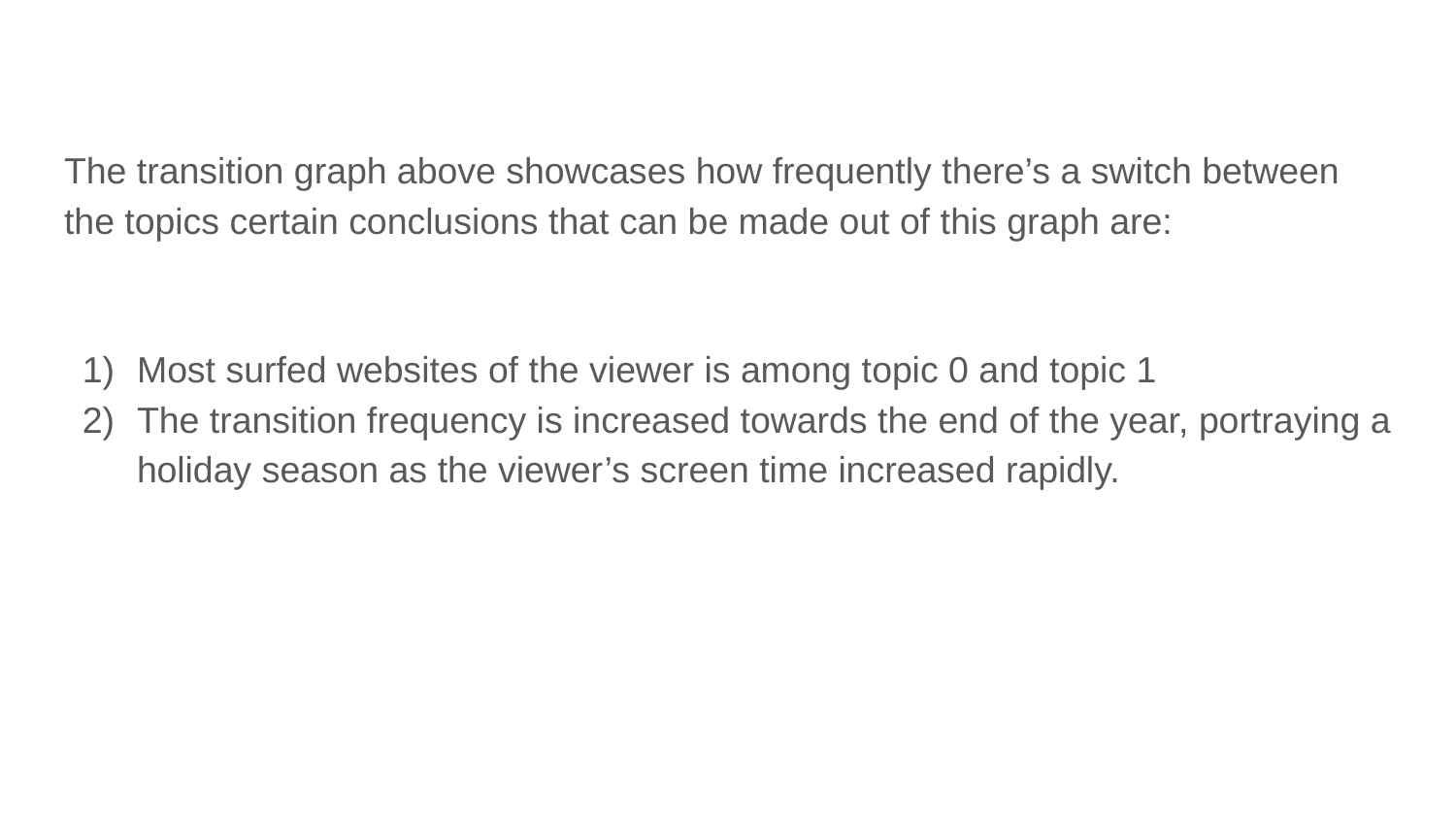

The transition graph above showcases how frequently there’s a switch between the topics certain conclusions that can be made out of this graph are:

Most surfed websites of the viewer is among topic 0 and topic 1
The transition frequency is increased towards the end of the year, portraying a holiday season as the viewer’s screen time increased rapidly.